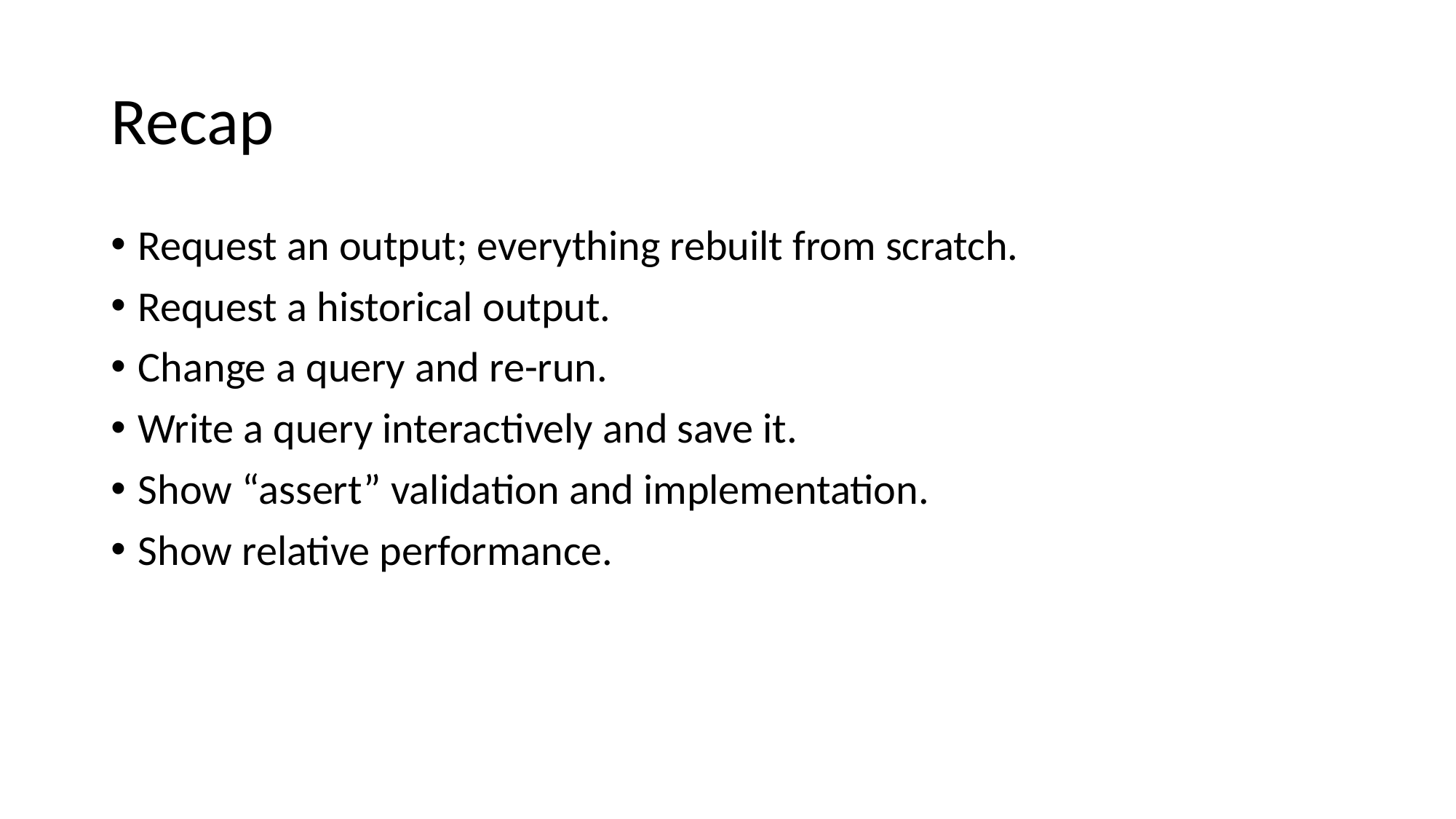

# Recap
Request an output; everything rebuilt from scratch.
Request a historical output.
Change a query and re-run.
Write a query interactively and save it.
Show “assert” validation and implementation.
Show relative performance.